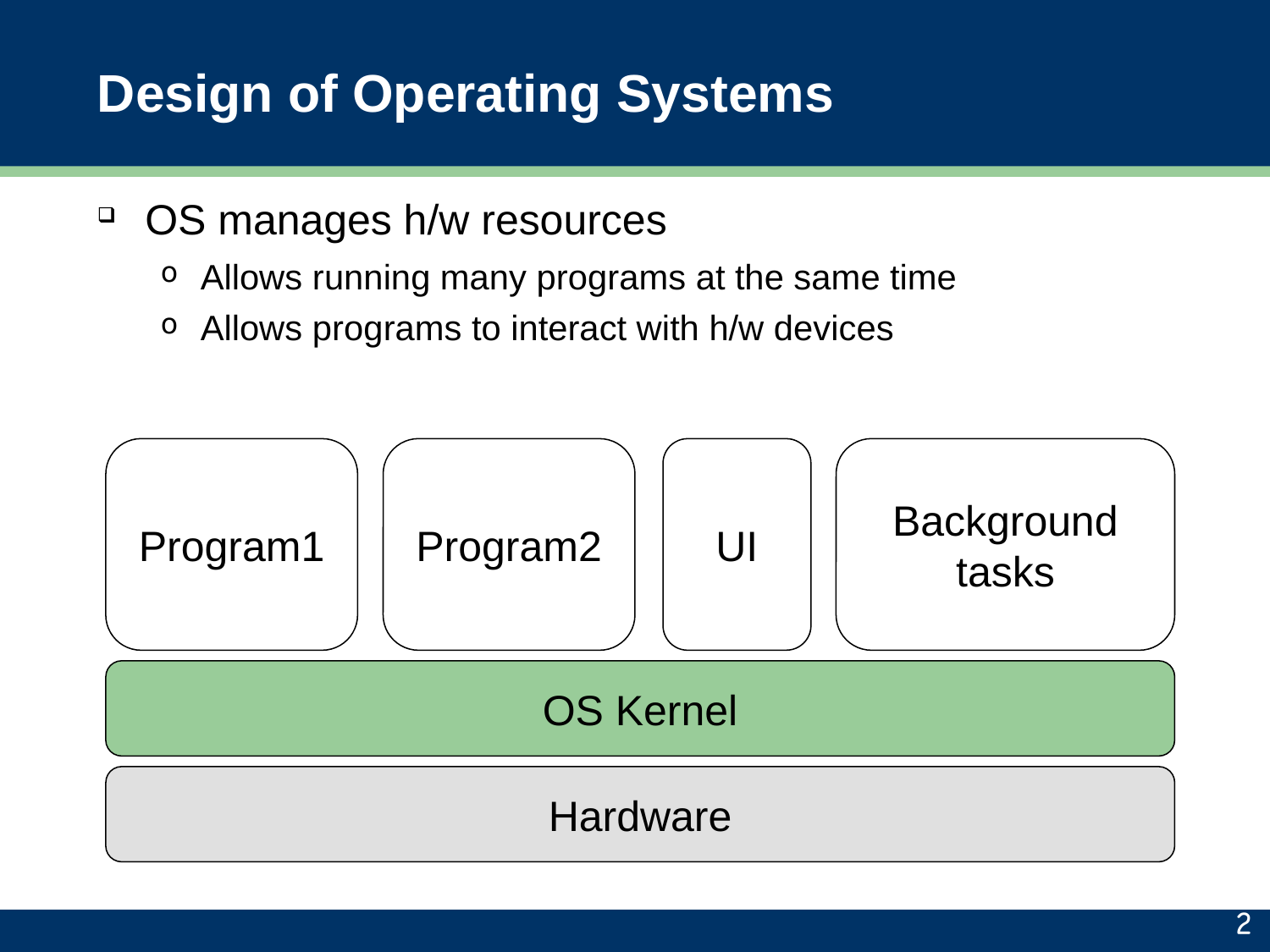

# Design of Operating Systems
OS manages h/w resources
Allows running many programs at the same time
Allows programs to interact with h/w devices

Program1
Program2
UI
Background tasks
OS Kernel
Hardware
2